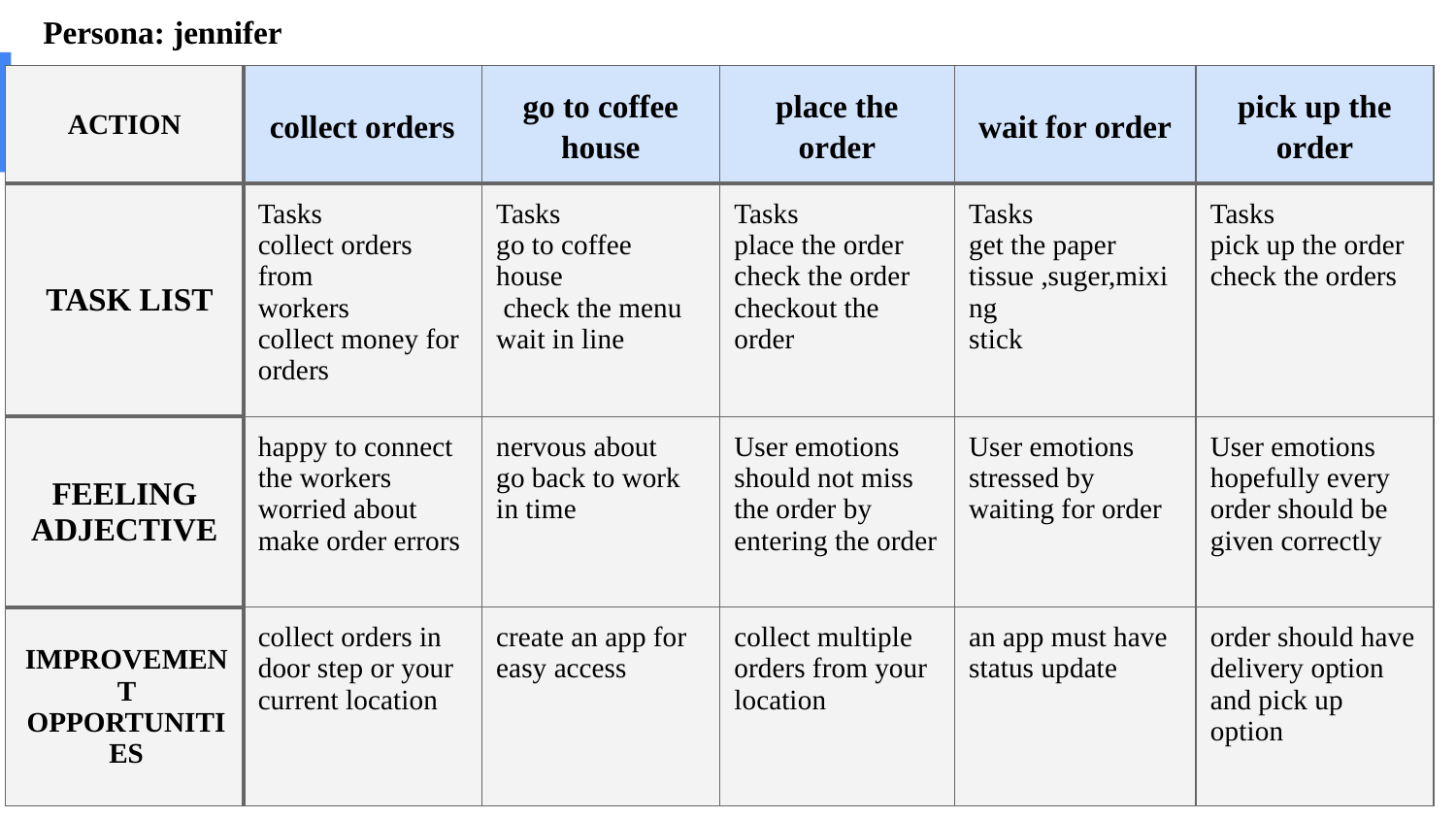

Persona: jennifer
| ACTION | collect orders | go to coffee house | place the order | wait for order | pick up the order |
| --- | --- | --- | --- | --- | --- |
| TASK LIST | Tasks collect orders from workers collect money for orders | Tasks go to coffee house check the menu wait in line | Tasks place the order check the order checkout the order | Tasks get the paper tissue ,suger,mixing stick | Tasks pick up the order check the orders |
| FEELING ADJECTIVE | happy to connect the workers worried about make order errors | nervous about go back to work in time | User emotions should not miss the order by entering the order | User emotions stressed by waiting for order | User emotions hopefully every order should be given correctly |
| IMPROVEMENT OPPORTUNITIES | collect orders in door step or your current location | create an app for easy access | collect multiple orders from your location | an app must have status update | order should have delivery option and pick up option |